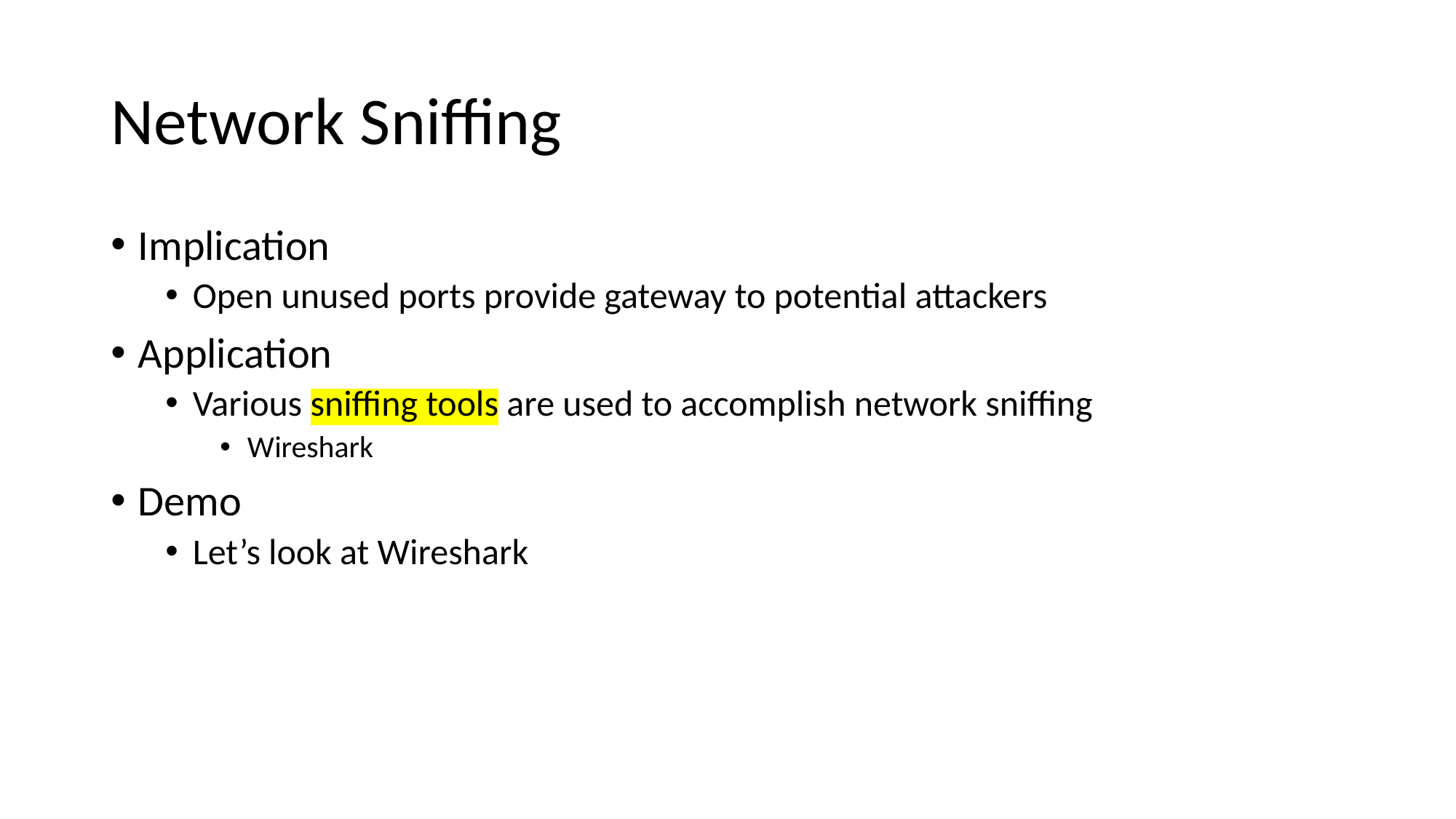

# Network Sniffing
Implication
Open unused ports provide gateway to potential attackers
Application
Various sniffing tools are used to accomplish network sniffing
Wireshark
Demo
Let’s look at Wireshark